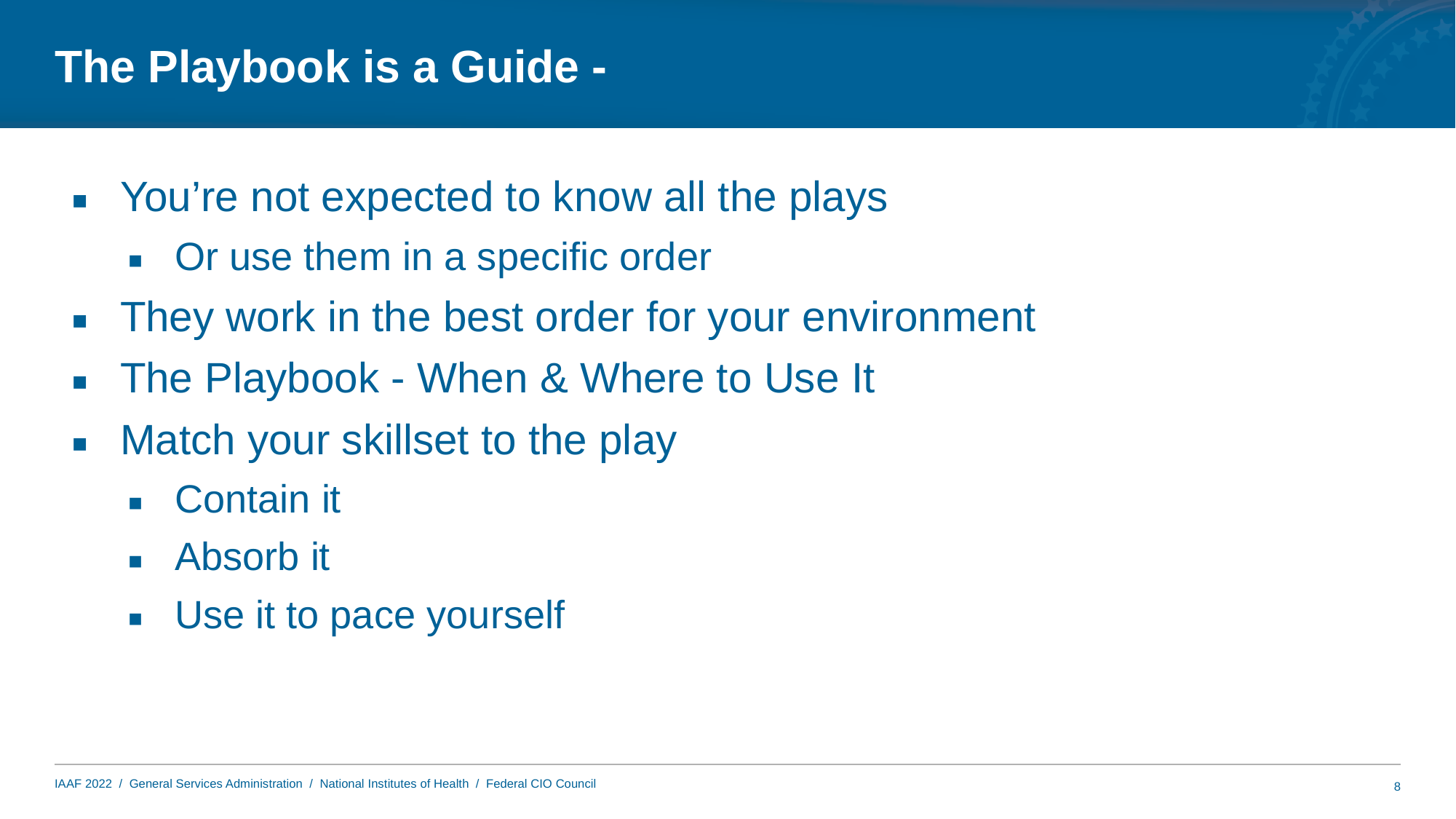

# The Playbook is a Guide -
You’re not expected to know all the plays
Or use them in a specific order
They work in the best order for your environment
The Playbook - When & Where to Use It
Match your skillset to the play
Contain it
Absorb it
Use it to pace yourself

8